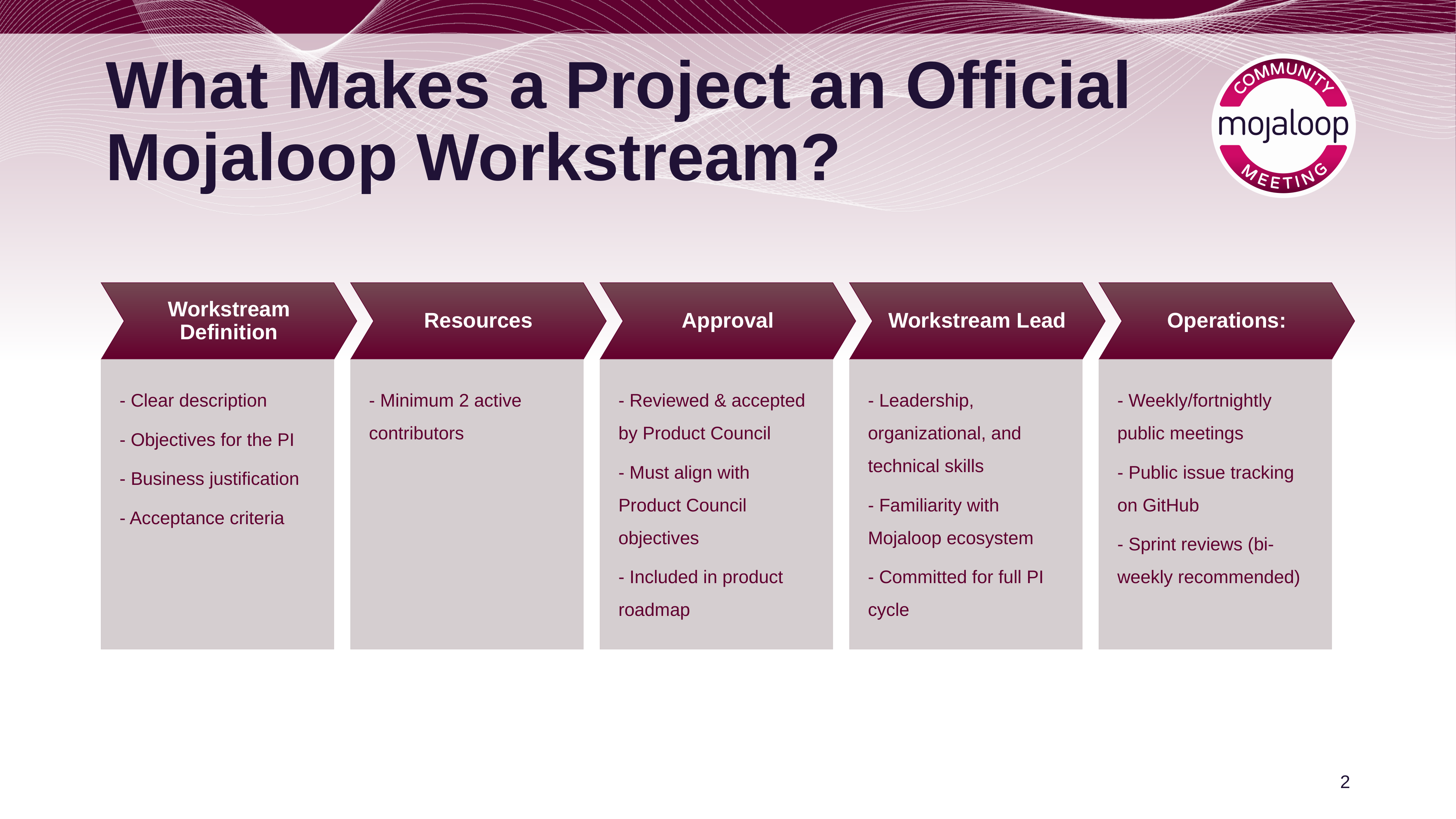

# What Makes a Project an Official Mojaloop Workstream?

Workstream Definition

Resources

Approval

Workstream Lead

Operations:

- Clear description
- Objectives for the PI
- Business justification
- Acceptance criteria

- Minimum 2 active contributors

- Reviewed & accepted by Product Council
- Must align with Product Council objectives
- Included in product roadmap

- Leadership, organizational, and technical skills
- Familiarity with Mojaloop ecosystem
- Committed for full PI cycle

- Weekly/fortnightly public meetings
- Public issue tracking on GitHub
- Sprint reviews (bi-weekly recommended)
2